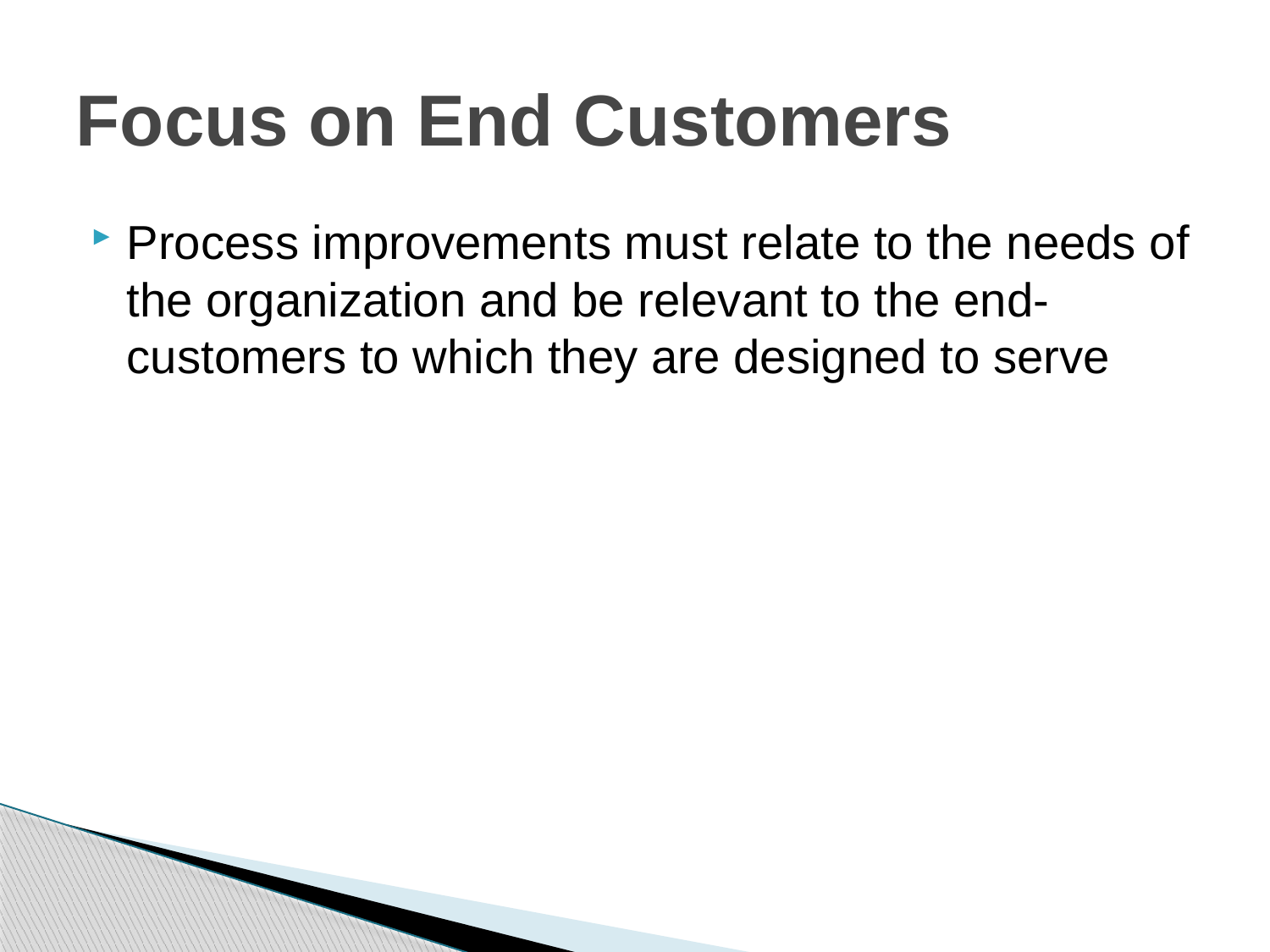

# Focus on End Customers
Process improvements must relate to the needs of the organization and be relevant to the end-customers to which they are designed to serve